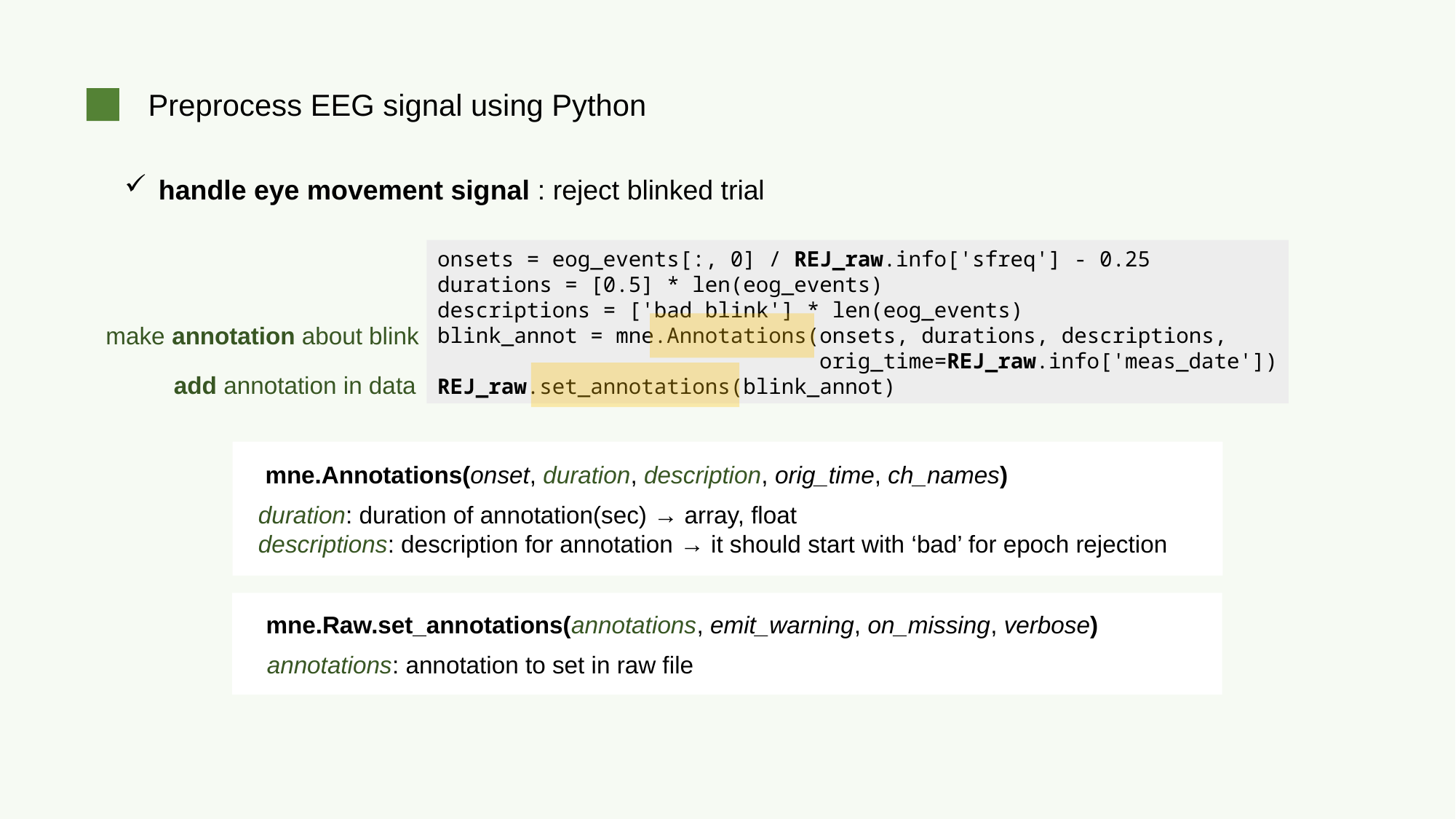

Preprocess EEG signal using Python

handle eye movement signal : reject blinked trial
onsets = eog_events[:, 0] / REJ_raw.info['sfreq'] - 0.25
durations = [0.5] * len(eog_events)
descriptions = ['bad blink'] * len(eog_events)
blink_annot = mne.Annotations(onsets, durations, descriptions,
                              orig_time=REJ_raw.info['meas_date'])
REJ_raw.set_annotations(blink_annot)

make annotation about blink

add annotation in data

mne.Annotations(onset, duration, description, orig_time, ch_names)
duration: duration of annotation(sec) → array, float
descriptions: description for annotation → it should start with ‘bad’ for epoch rejection

mne.Raw.set_annotations(annotations, emit_warning, on_missing, verbose)
annotations: annotation to set in raw file